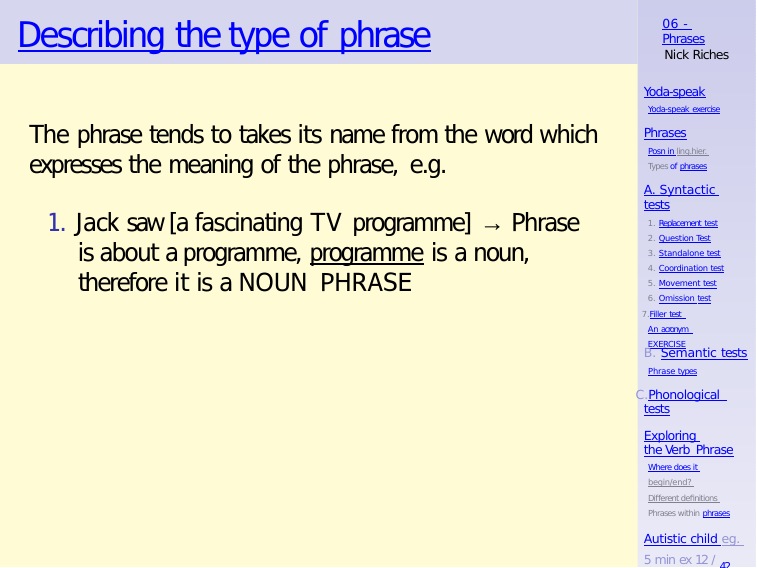

# Describing the type of phrase
06 - Phrases
Nick Riches
Yoda-speak
Yoda-speak exercise
Phrases
Posn in ling.hier.  Types of phrases
The phrase tends to takes its name from the word which  expresses the meaning of the phrase, e.g.
A. Syntactic tests
Replacement test
Question Test
Standalone test
Coordination test
Movement test
Omission test
Filler test  An acronym  EXERCISE
1. Jack saw [a fascinating TV programme] → Phrase
is about a programme, programme is a noun,  therefore it is a NOUN PHRASE
Semantic tests
Phrase types

Phonological  tests

Exploring the Verb  Phrase
Where does it begin/end?  Different definitions  Phrases within phrases
Autistic child eg.  5 min ex 12 / 42